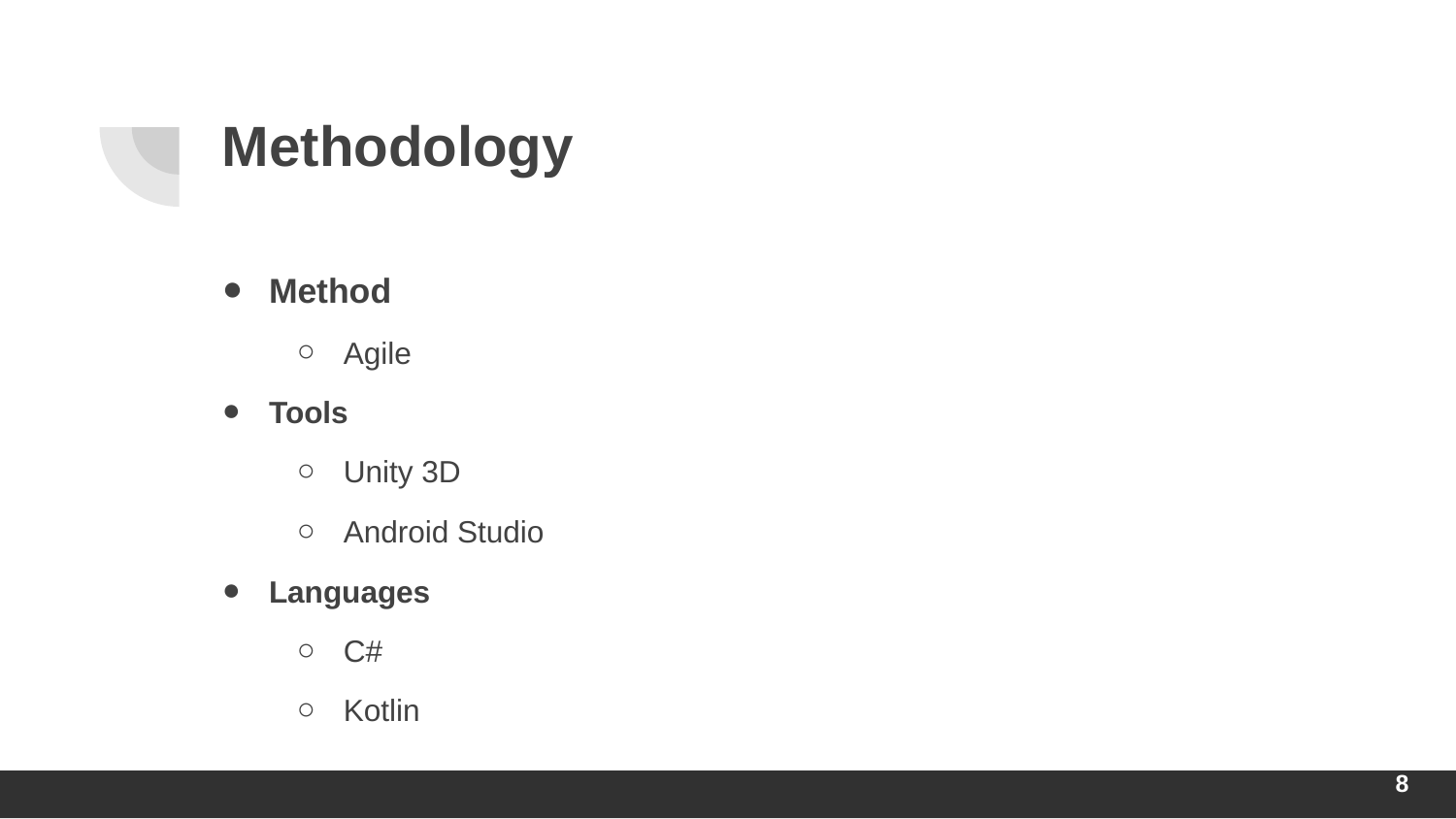

# Methodology
Method
Agile
Tools
Unity 3D
Android Studio
Languages
C#
Kotlin

8